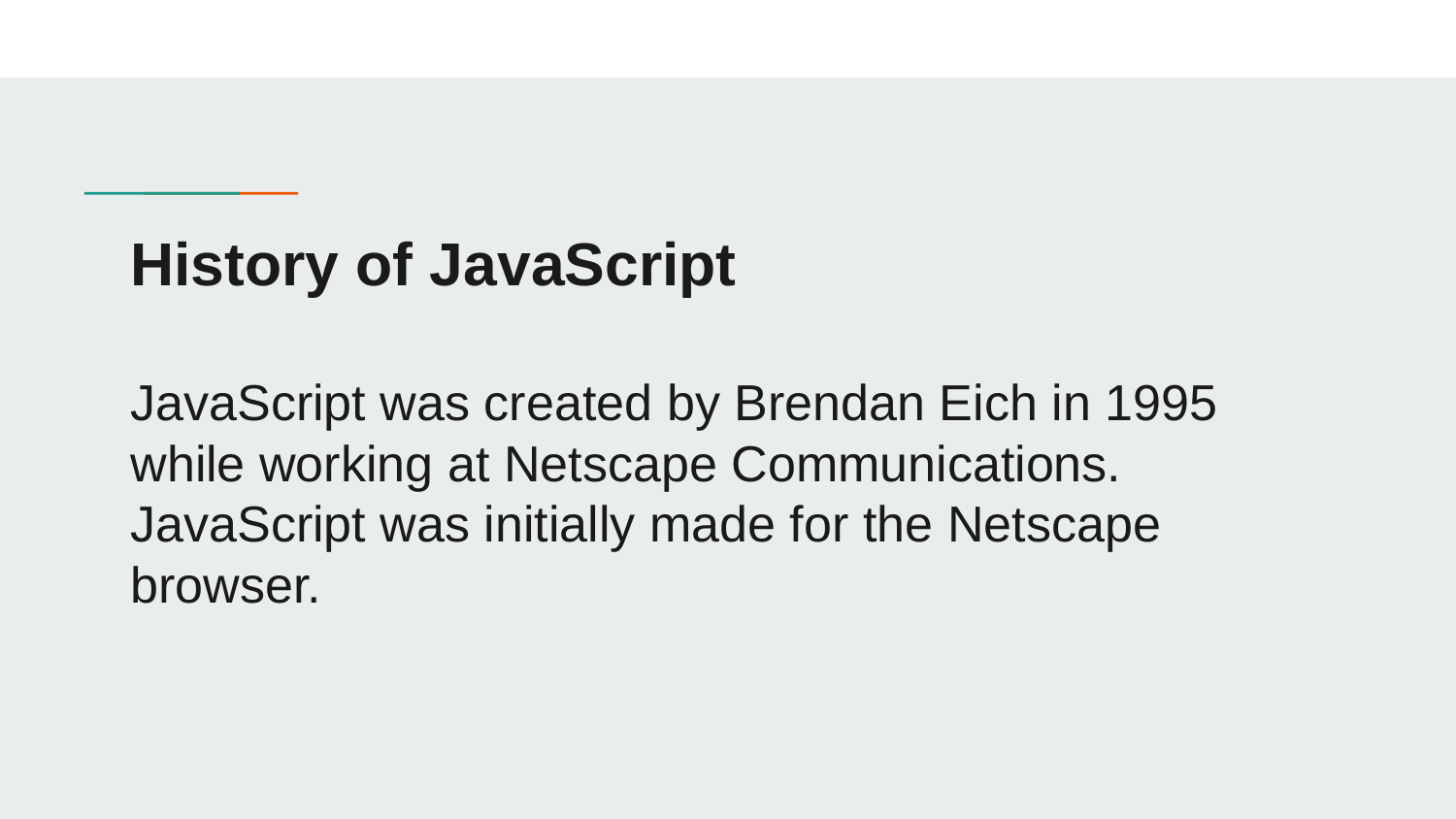

# History of JavaScript

JavaScript was created by Brendan Eich in 1995 while working at Netscape Communications. JavaScript was initially made for the Netscape browser.